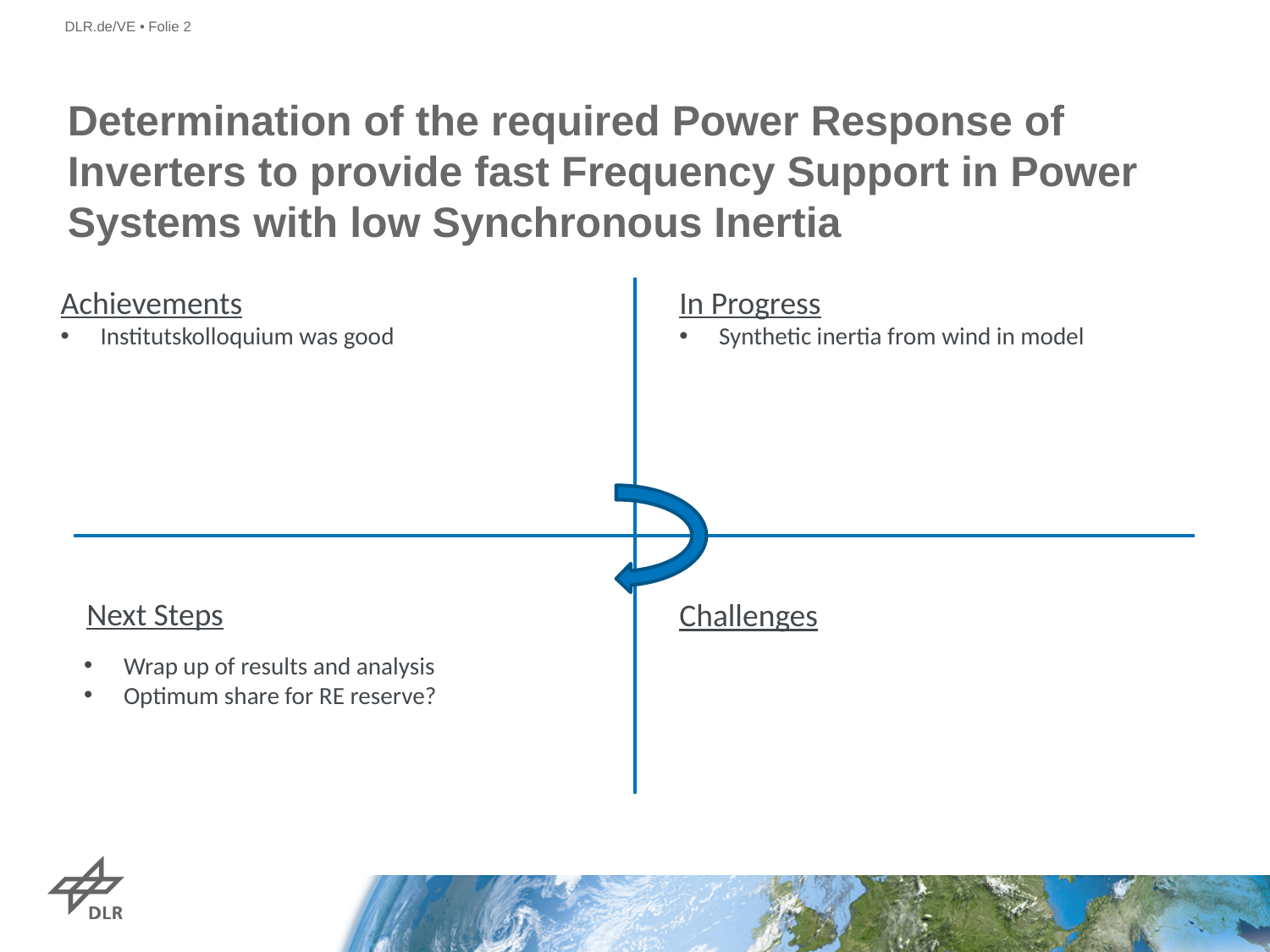

# Determination of the required Power Response of Inverters to provide fast Frequency Support in Power Systems with low Synchronous Inertia
Achievements
Institutskolloquium was good
In Progress
Synthetic inertia from wind in model

Next Steps
Challenges
Wrap up of results and analysis
Optimum share for RE reserve?